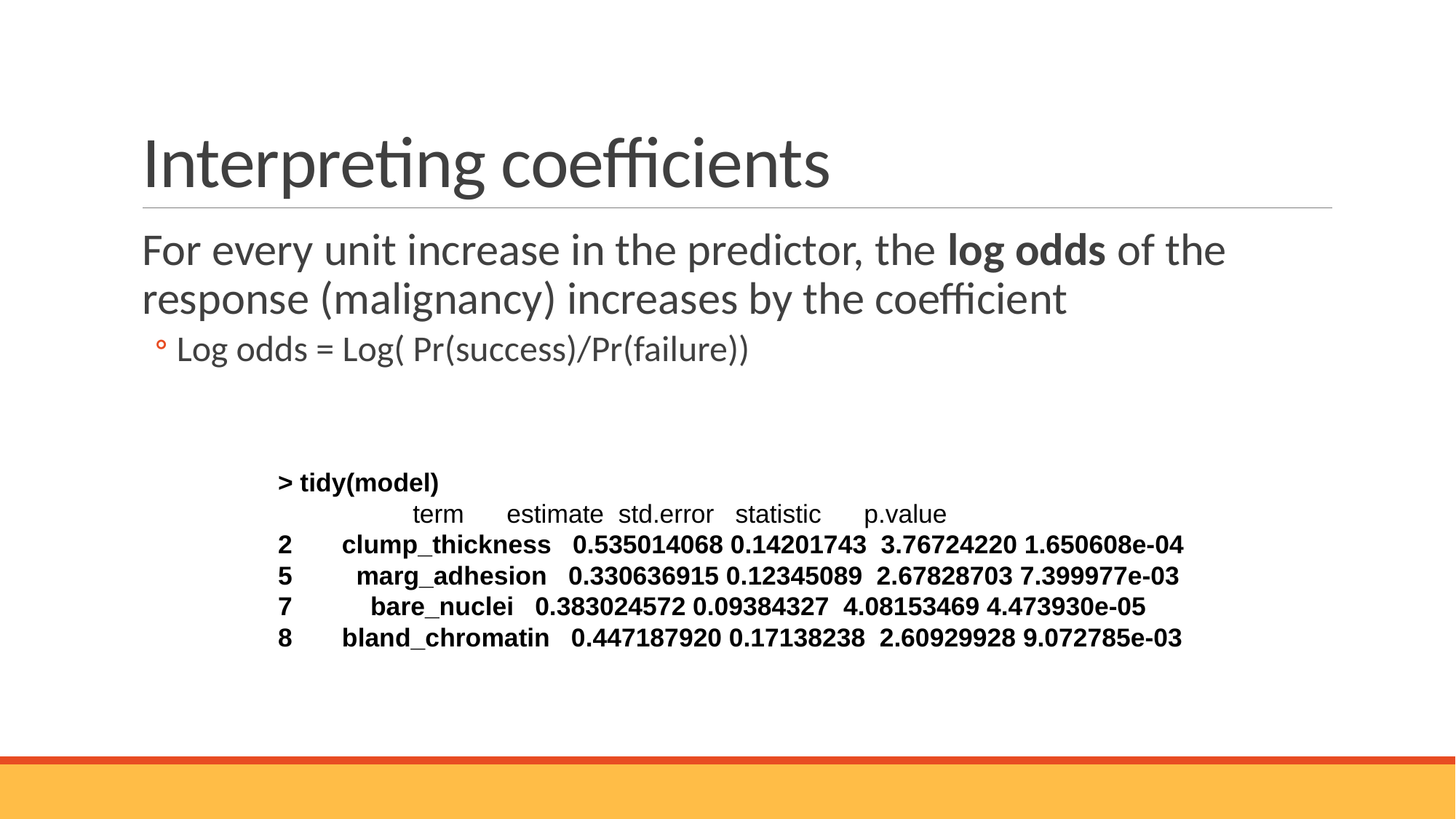

# Interpreting coefficients
For every unit increase in the predictor, the log odds of the response (malignancy) increases by the coefficient
Log odds = Log( Pr(success)/Pr(failure))
> tidy(model)
                   term      estimate  std.error   statistic      p.value
2       clump_thickness   0.535014068 0.14201743  3.76724220 1.650608e-04
5         marg_adhesion   0.330636915 0.12345089  2.67828703 7.399977e-03
7           bare_nuclei   0.383024572 0.09384327  4.08153469 4.473930e-05
8       bland_chromatin   0.447187920 0.17138238  2.60929928 9.072785e-03